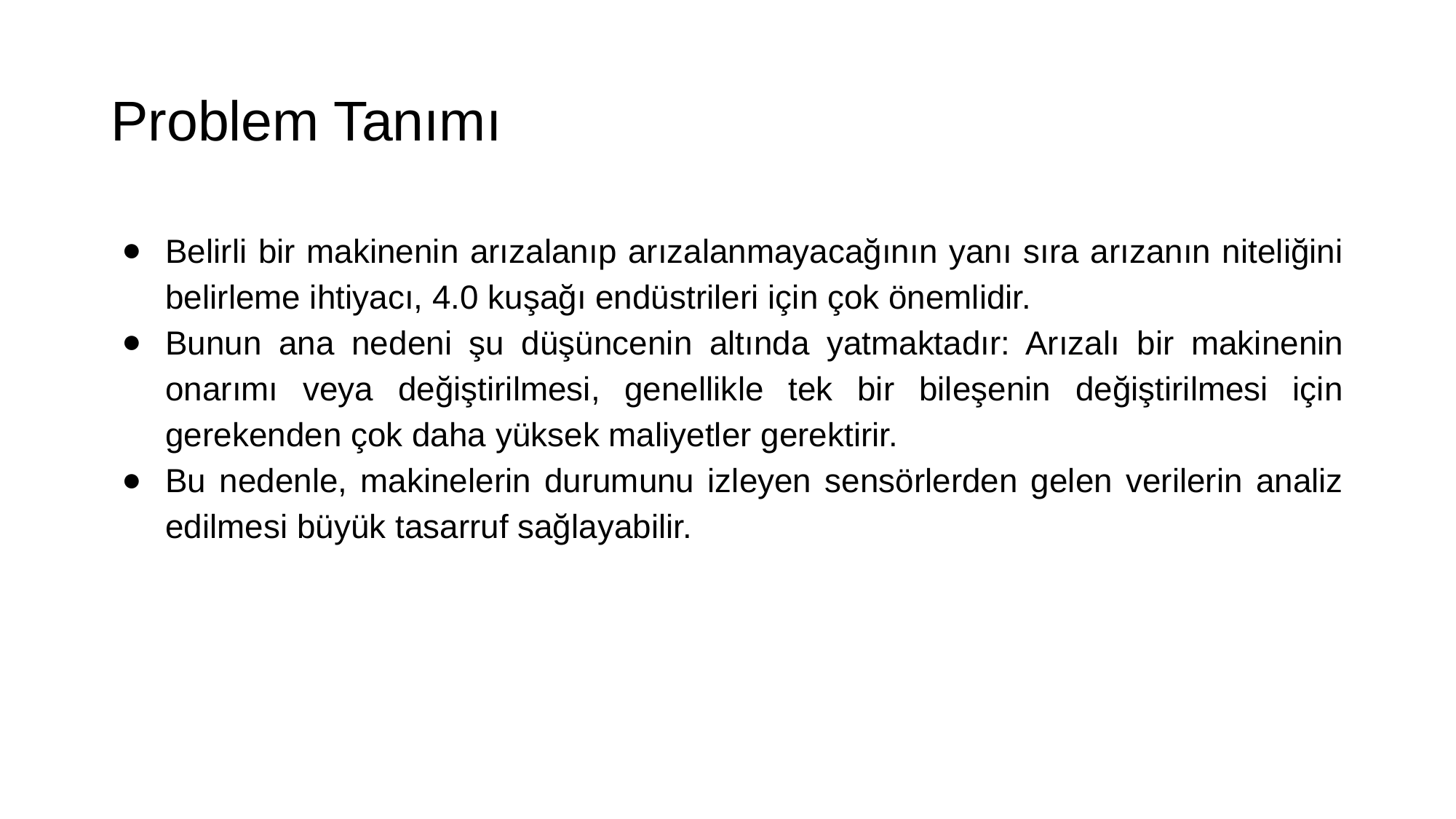

# Problem Tanımı
Belirli bir makinenin arızalanıp arızalanmayacağının yanı sıra arızanın niteliğini belirleme ihtiyacı, 4.0 kuşağı endüstrileri için çok önemlidir.
Bunun ana nedeni şu düşüncenin altında yatmaktadır: Arızalı bir makinenin onarımı veya değiştirilmesi, genellikle tek bir bileşenin değiştirilmesi için gerekenden çok daha yüksek maliyetler gerektirir.
Bu nedenle, makinelerin durumunu izleyen sensörlerden gelen verilerin analiz edilmesi büyük tasarruf sağlayabilir.